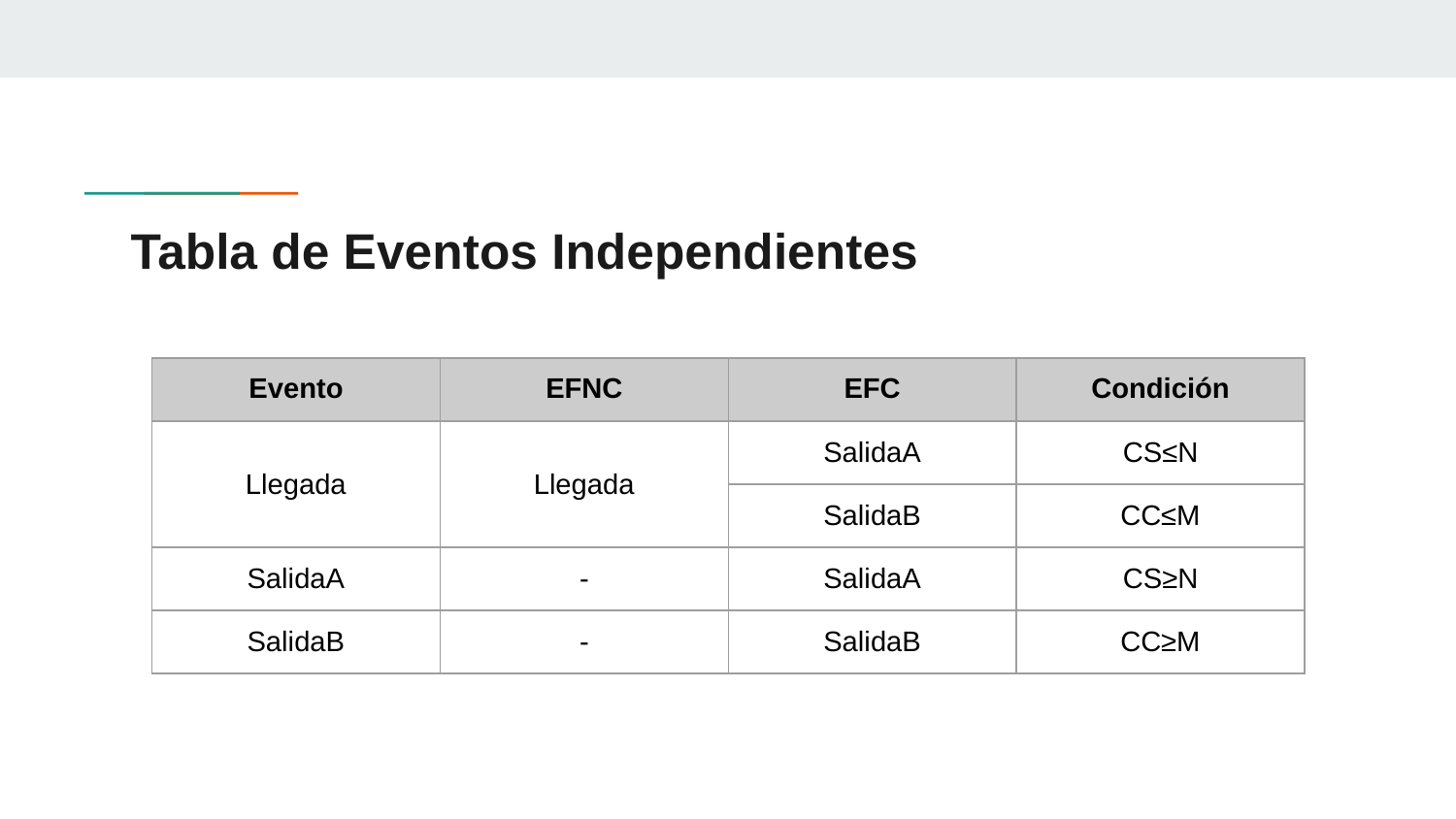

# Tabla de Eventos Independientes
| Evento | EFNC | EFC | Condición |
| --- | --- | --- | --- |
| Llegada | Llegada | SalidaA | CS≤N |
|  |  | SalidaB | CC≤M |
| SalidaA | - | SalidaA | CS≥N |
| SalidaB | - | SalidaB | CC≥M |